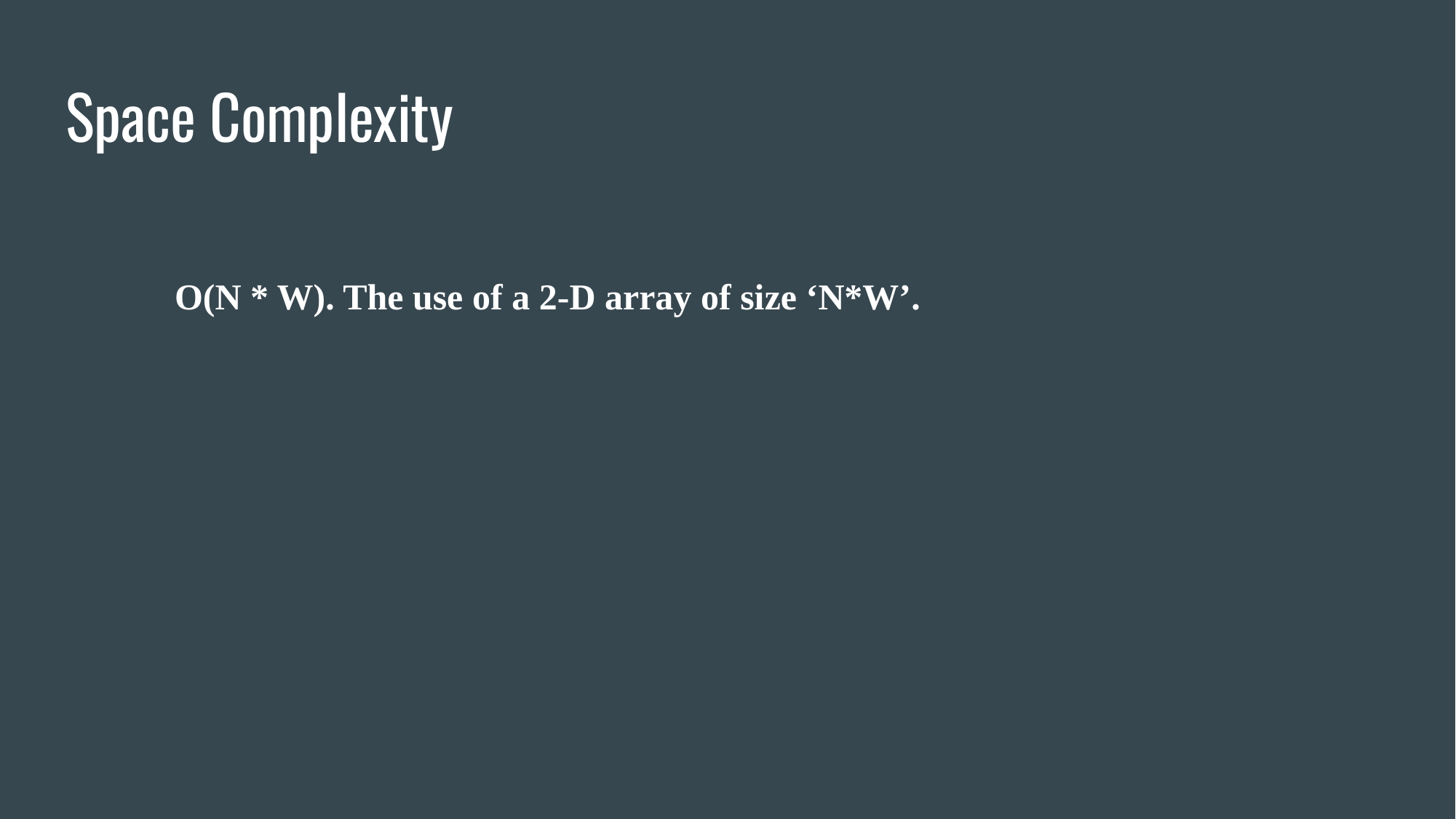

# Space Complexity
O(N * W). The use of a 2-D array of size ‘N*W’.